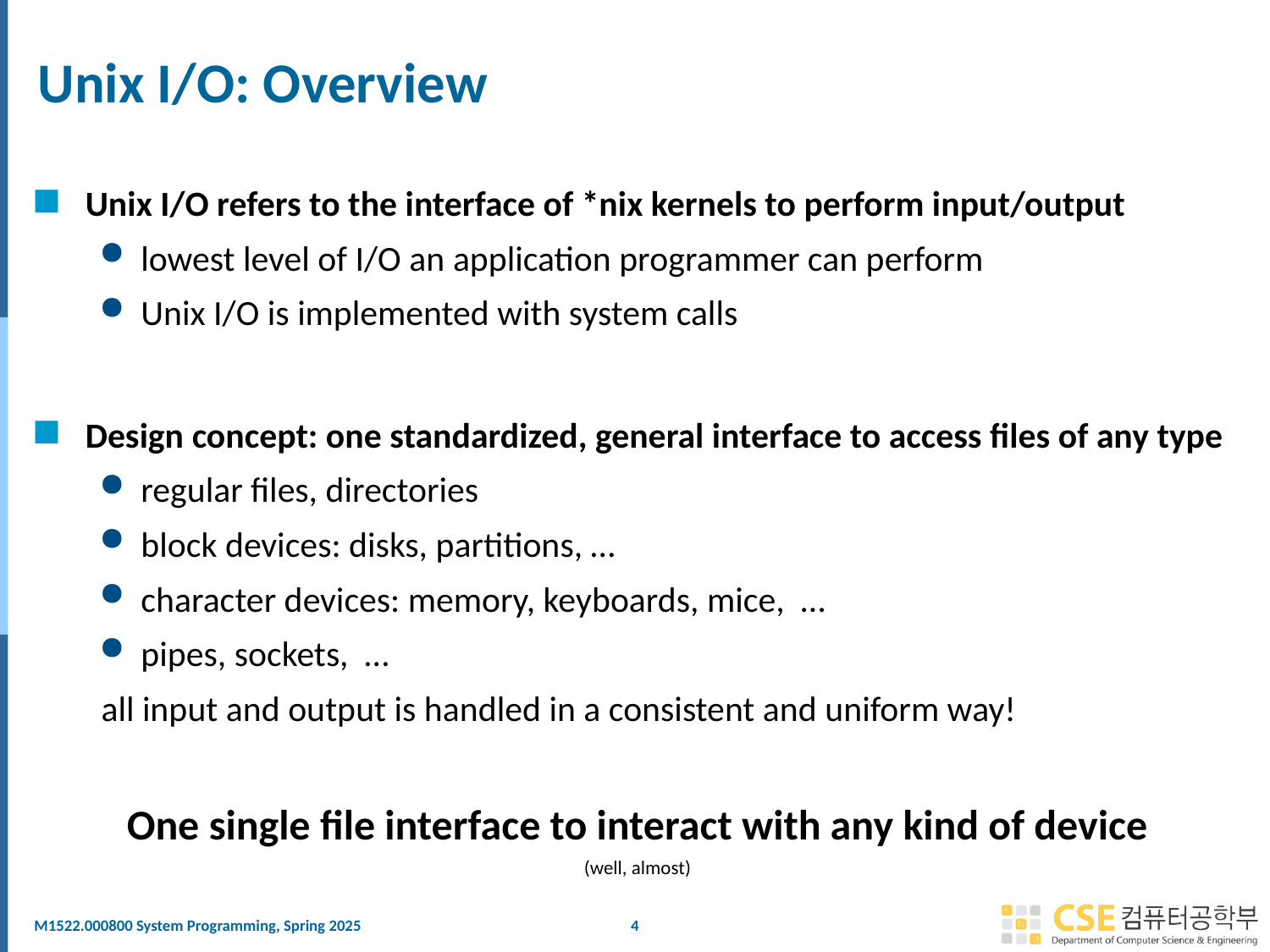

# Unix I/O: Overview
Unix I/O refers to the interface of *nix kernels to perform input/output
lowest level of I/O an application programmer can perform
Unix I/O is implemented with system calls

Design concept: one standardized, general interface to access files of any type
regular files, directories
block devices: disks, partitions, …
character devices: memory, keyboards, mice,  …
pipes, sockets,  …
all input and output is handled in a consistent and uniform way!

One single file interface to interact with any kind of device
(well, almost)